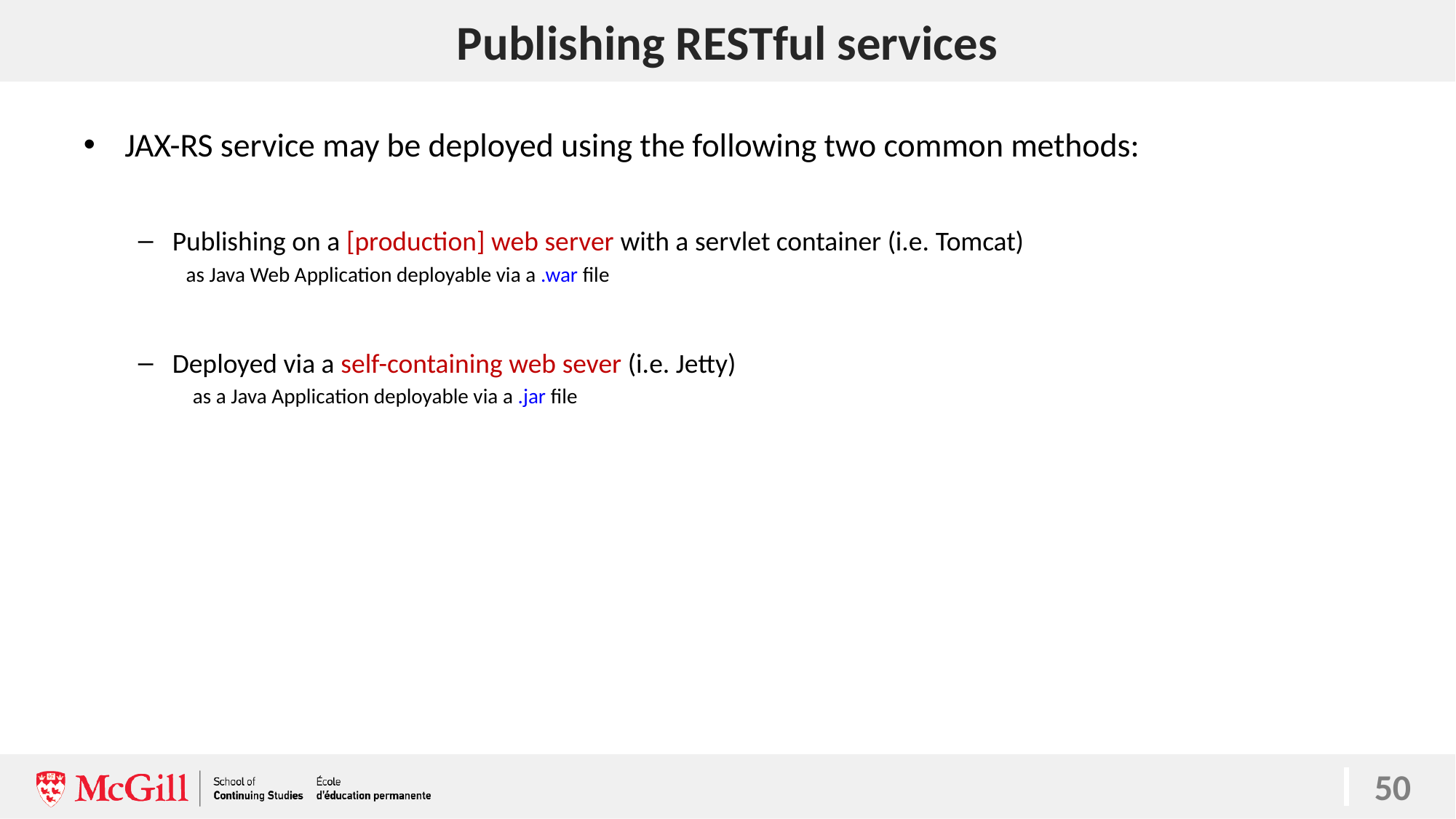

# Publishing RESTful services
50
JAX-RS service may be deployed using the following two common methods:

Publishing on a [production] web server with a servlet container (i.e. Tomcat)
as Java Web Application deployable via a .war file

Deployed via a self-containing web sever (i.e. Jetty)
as a Java Application deployable via a .jar file